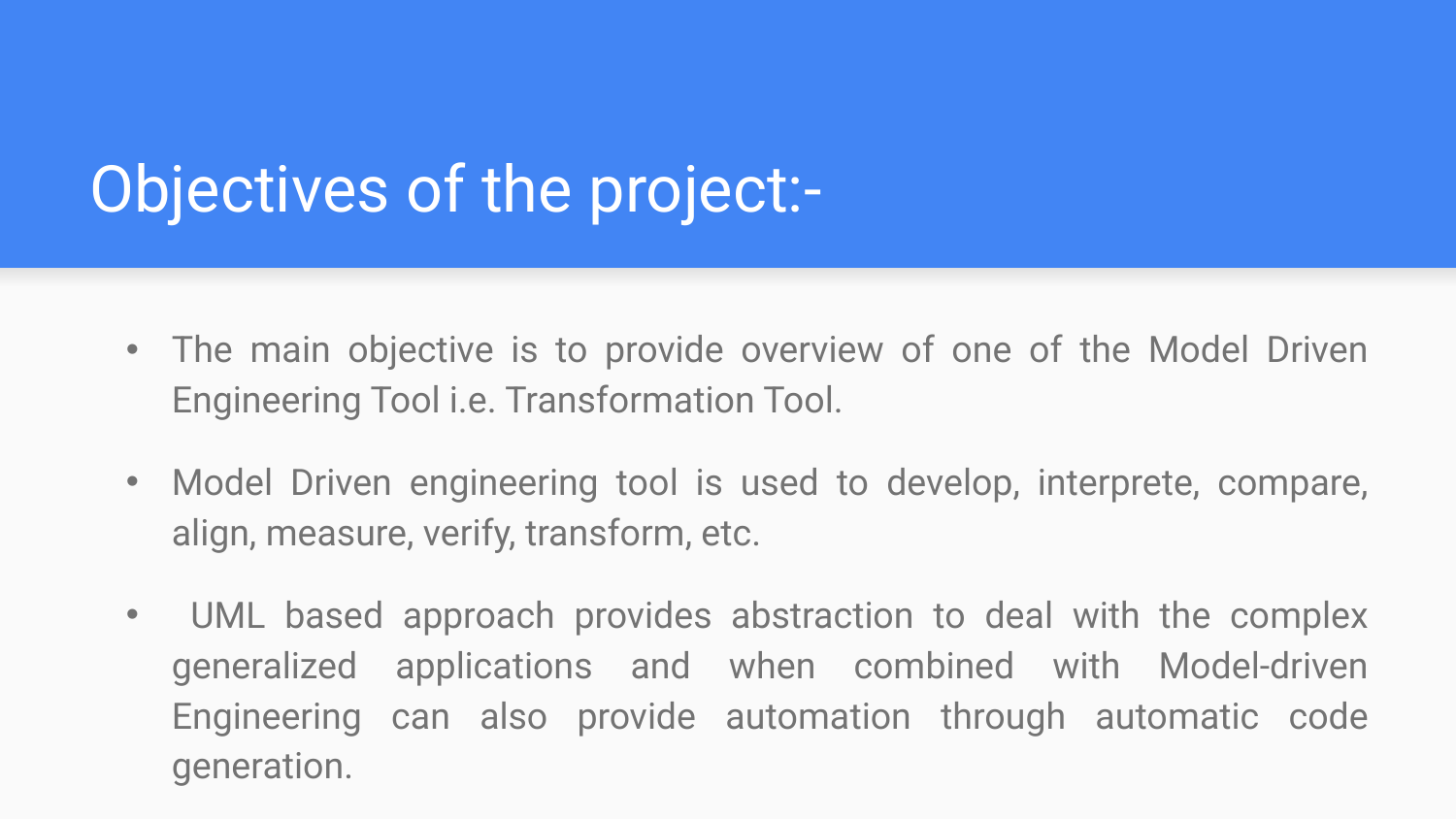

# Objectives of the project:-
The main objective is to provide overview of one of the Model Driven Engineering Tool i.e. Transformation Tool.
Model Driven engineering tool is used to develop, interprete, compare, align, measure, verify, transform, etc.
 UML based approach provides abstraction to deal with the complex generalized applications and when combined with Model-driven Engineering can also provide automation through automatic code generation.